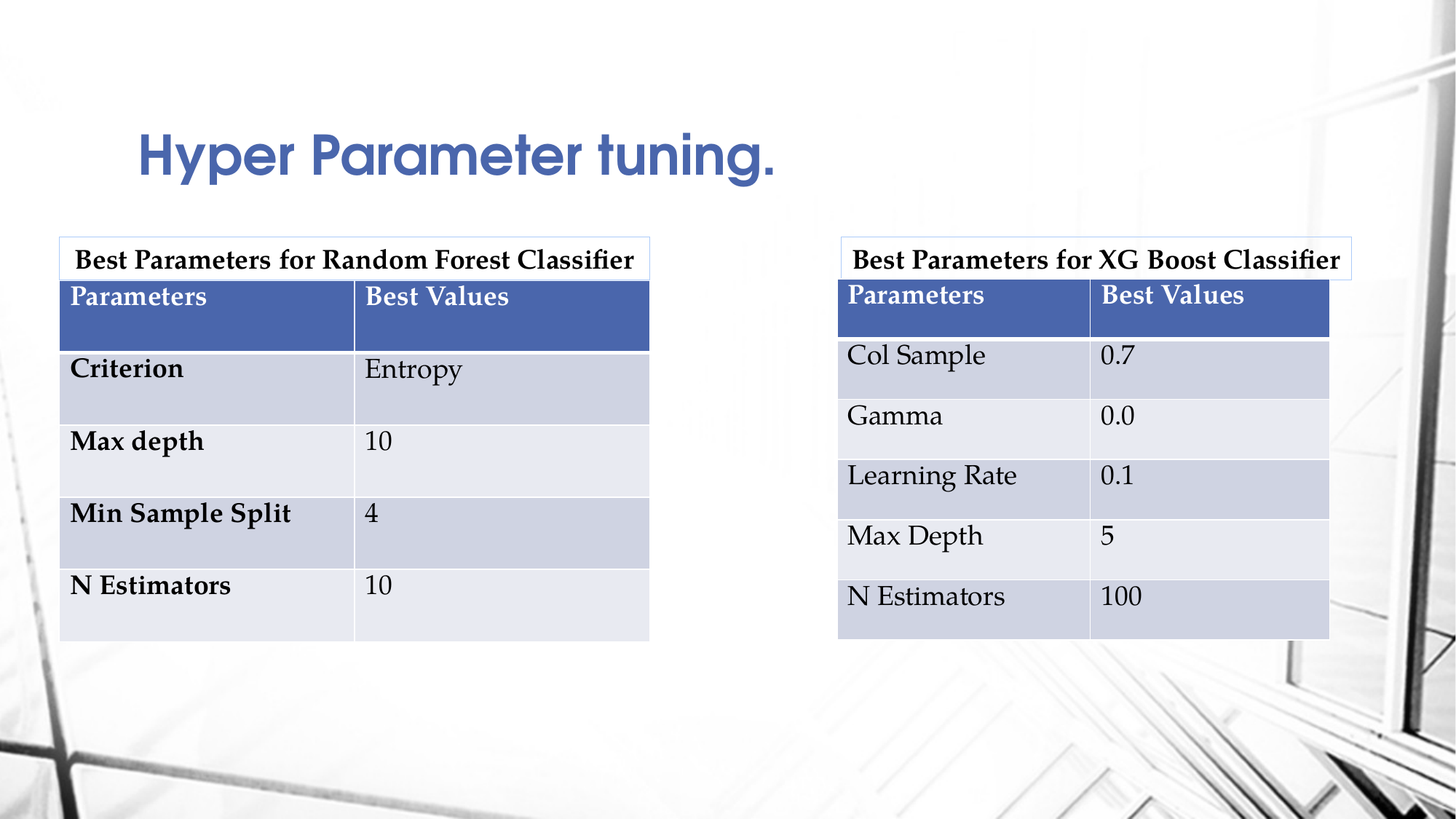

# Hyper Parameter tuning.
Best Parameters for Random Forest Classifier
Best Parameters for XG Boost Classifier
| Parameters | Best Values |
| --- | --- |
| Col Sample | 0.7 |
| Gamma | 0.0 |
| Learning Rate | 0.1 |
| Max Depth | 5 |
| N Estimators | 100 |
| Parameters | Best Values |
| --- | --- |
| Criterion | Entropy |
| Max depth | 10 |
| Min Sample Split | 4 |
| N Estimators | 10 |